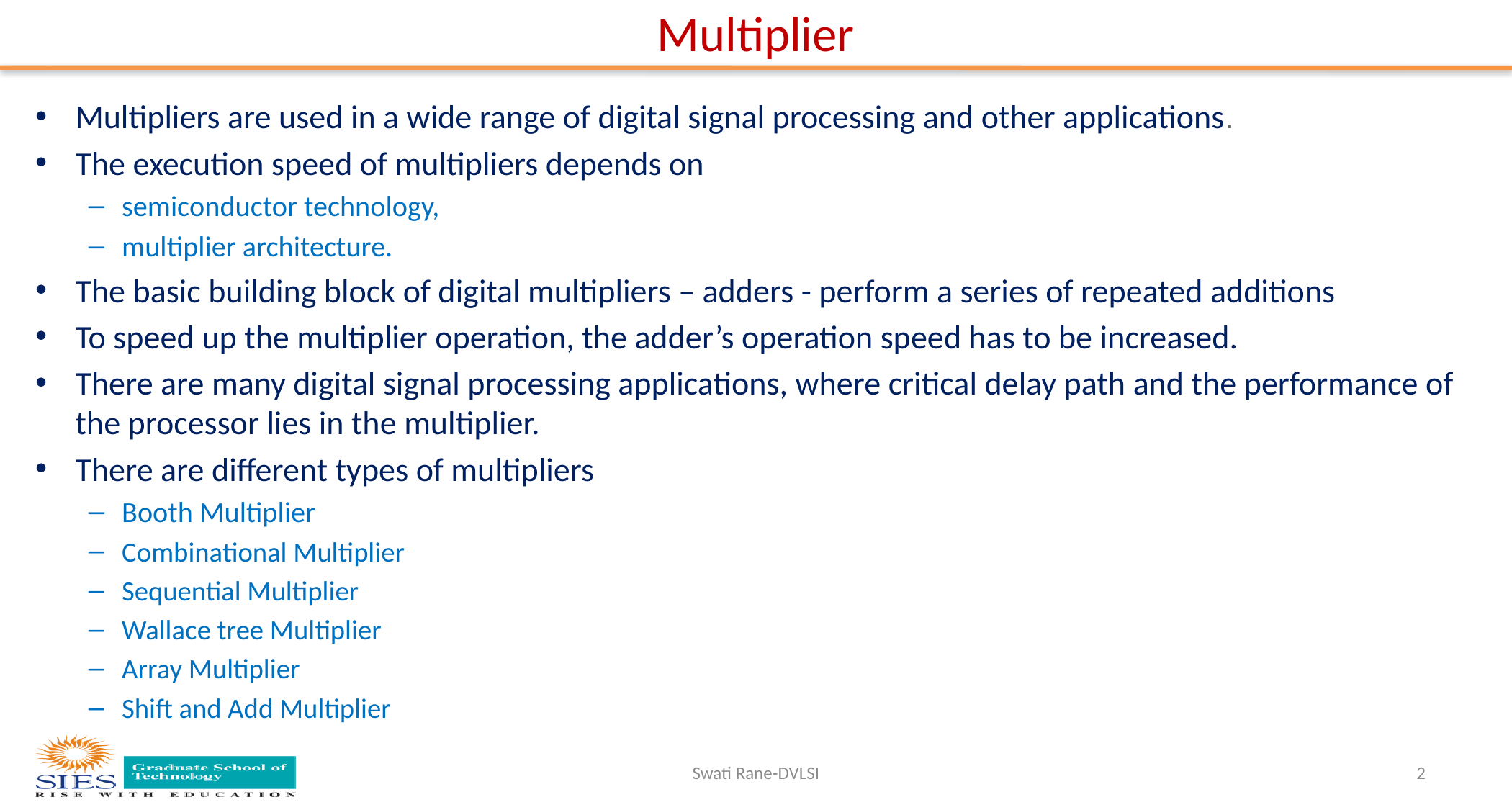

# Multiplier
Multipliers are used in a wide range of digital signal processing and other applications.
The execution speed of multipliers depends on
semiconductor technology,
multiplier architecture.
The basic building block of digital multipliers – adders - perform a series of repeated additions
To speed up the multiplier operation, the adder’s operation speed has to be increased.
There are many digital signal processing applications, where critical delay path and the performance of the processor lies in the multiplier.
There are different types of multipliers
Booth Multiplier
Combinational Multiplier
Sequential Multiplier
Wallace tree Multiplier
Array Multiplier
Shift and Add Multiplier
Swati Rane-DVLSI
2